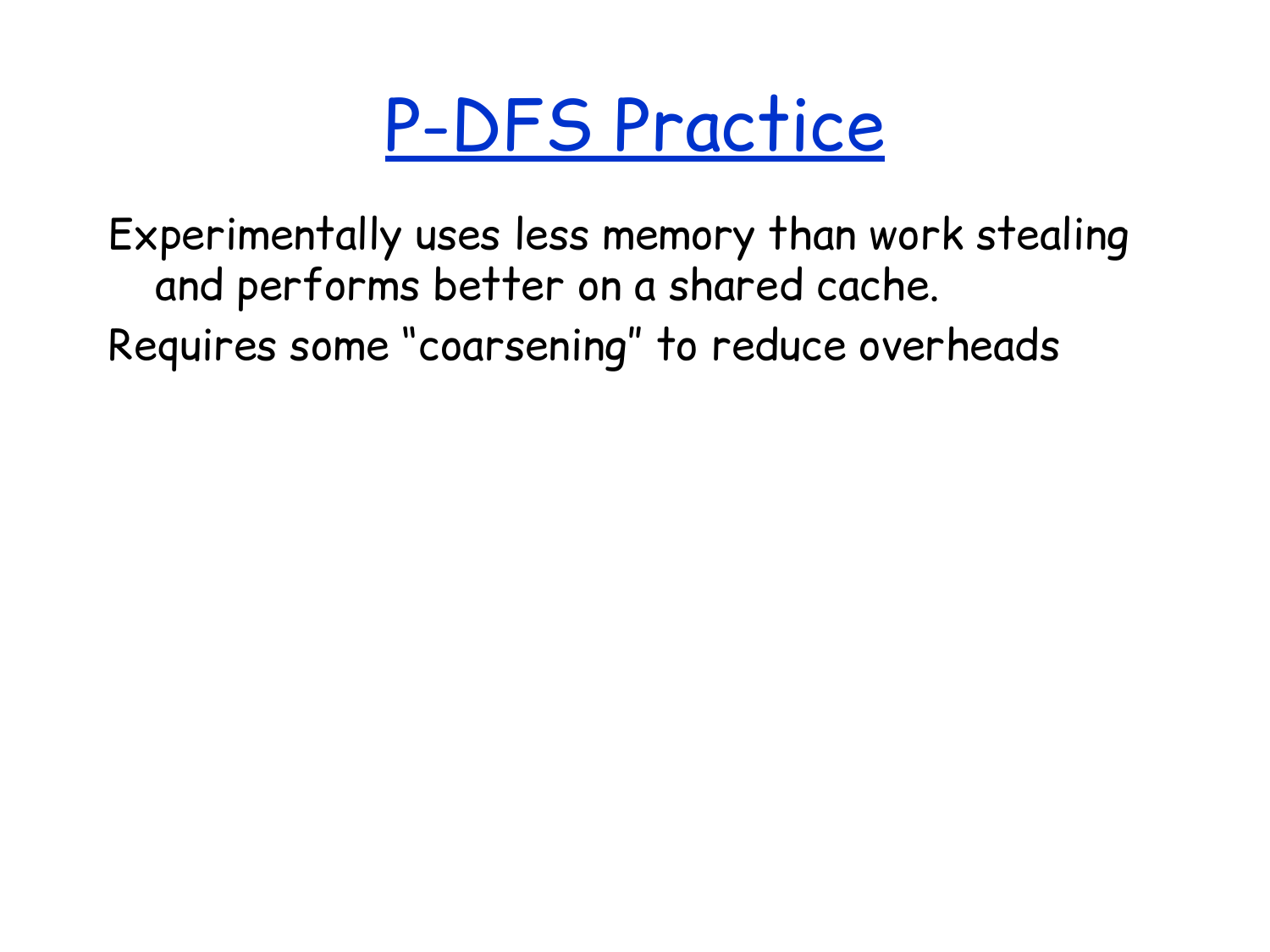

# P-DFS Practice
Experimentally uses less memory than work stealing and performs better on a shared cache.
Requires some “coarsening” to reduce overheads